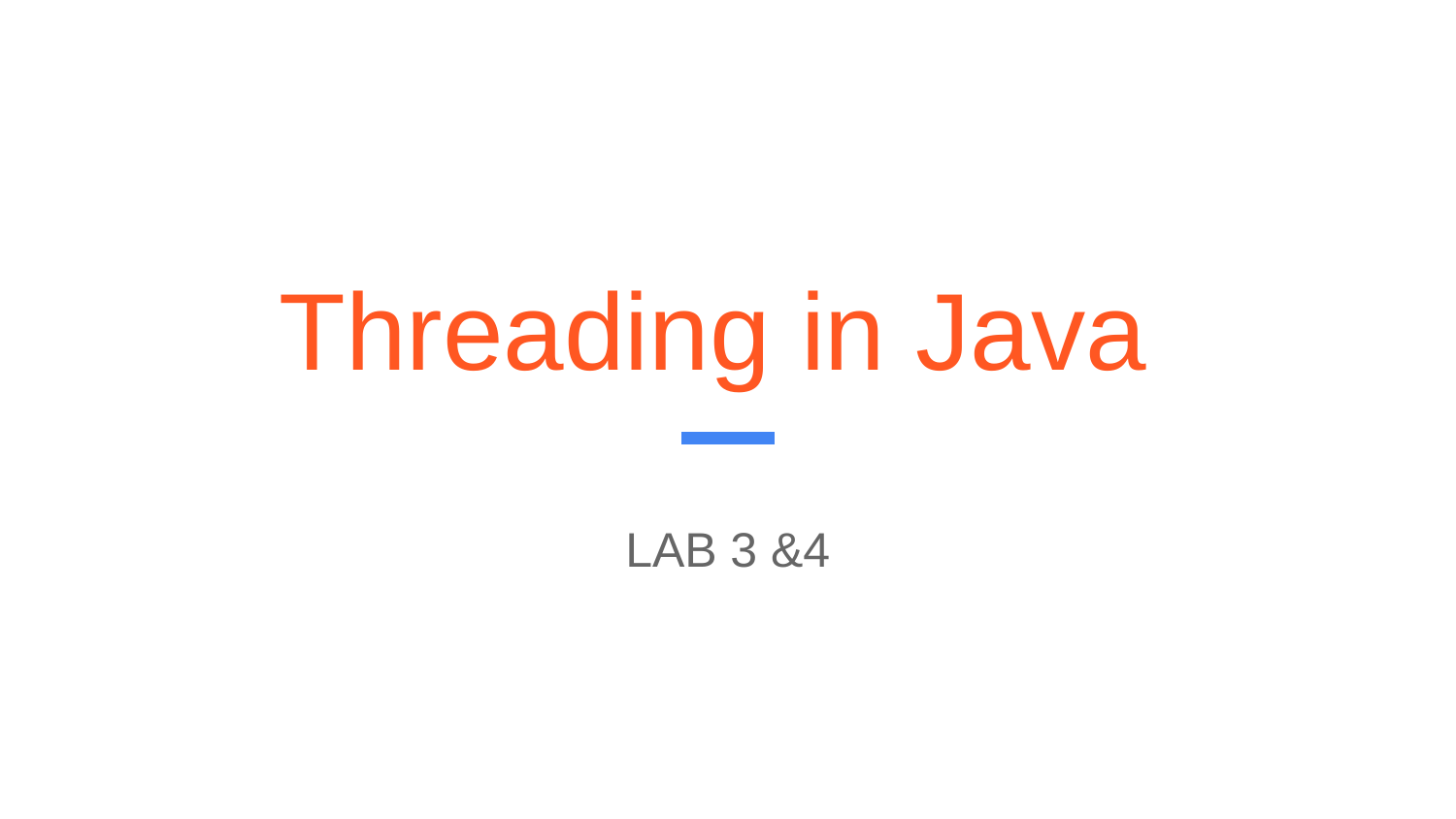

# Threading in Java
LAB 3 &4